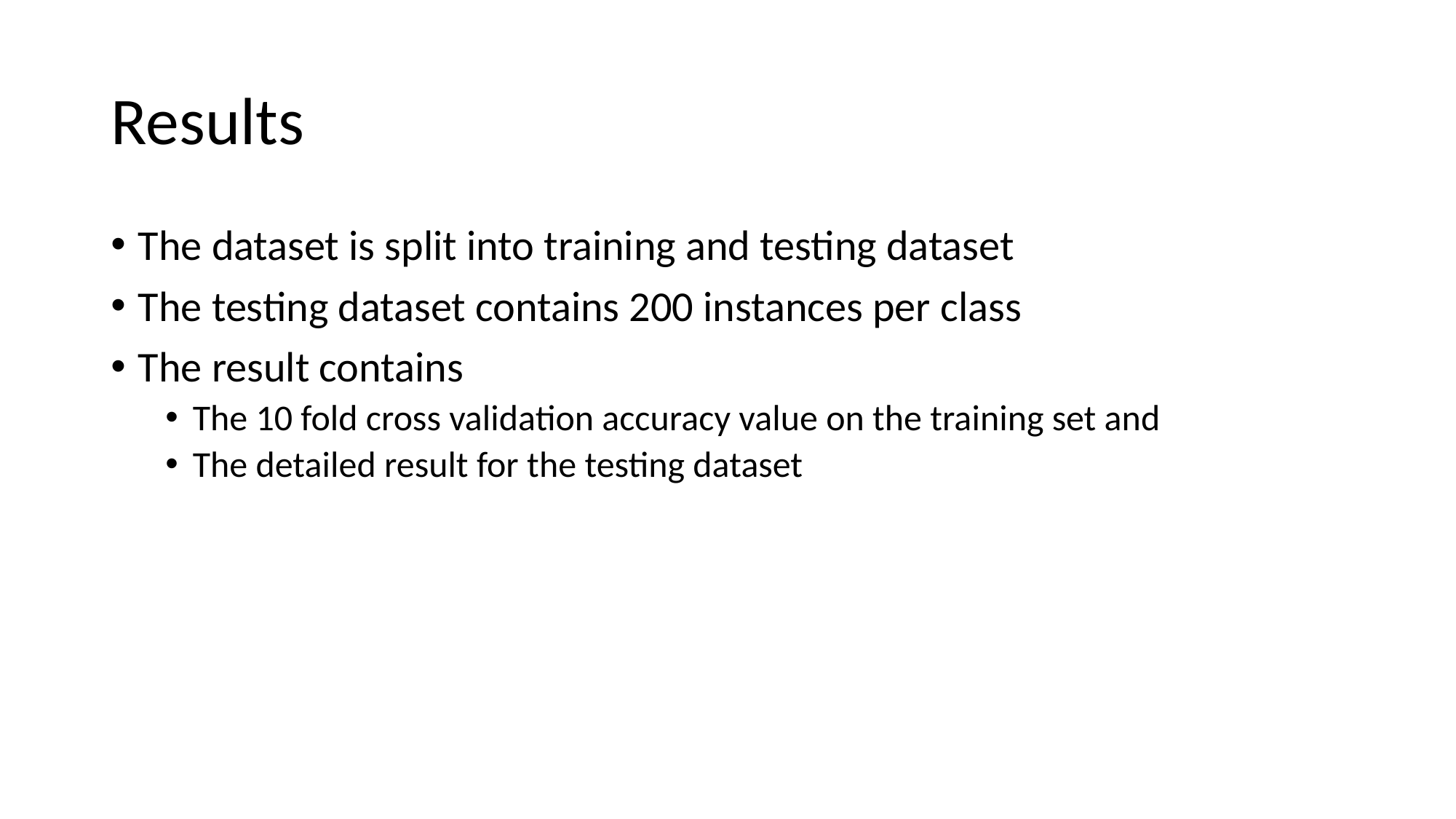

# Results
The dataset is split into training and testing dataset
The testing dataset contains 200 instances per class
The result contains
The 10 fold cross validation accuracy value on the training set and
The detailed result for the testing dataset